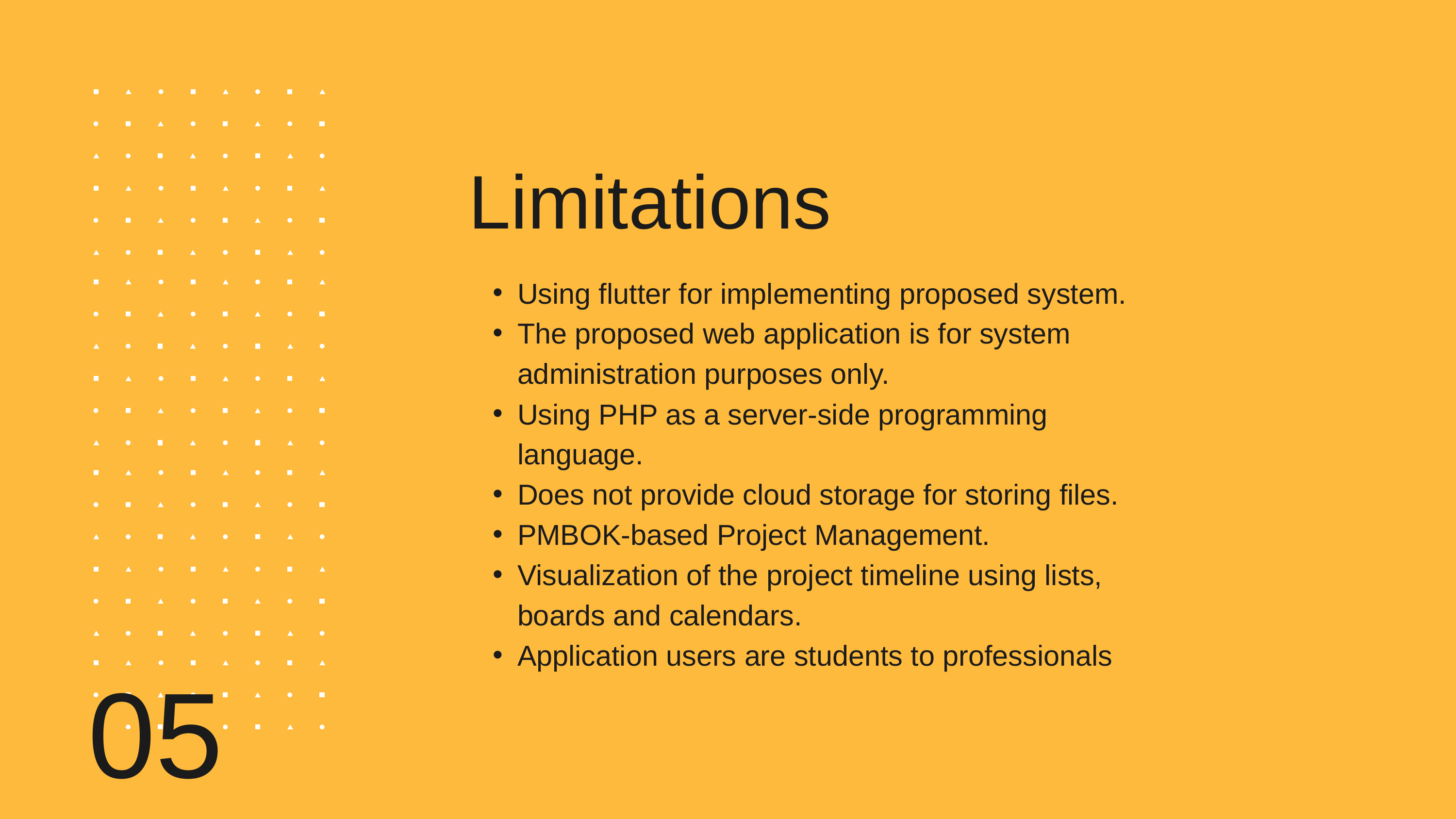

Limitations
Using flutter for implementing proposed system.
The proposed web application is for system administration purposes only.
Using PHP as a server-side programming language.
Does not provide cloud storage for storing files.
PMBOK-based Project Management.
Visualization of the project timeline using lists, boards and calendars.
Application users are students to professionals
05